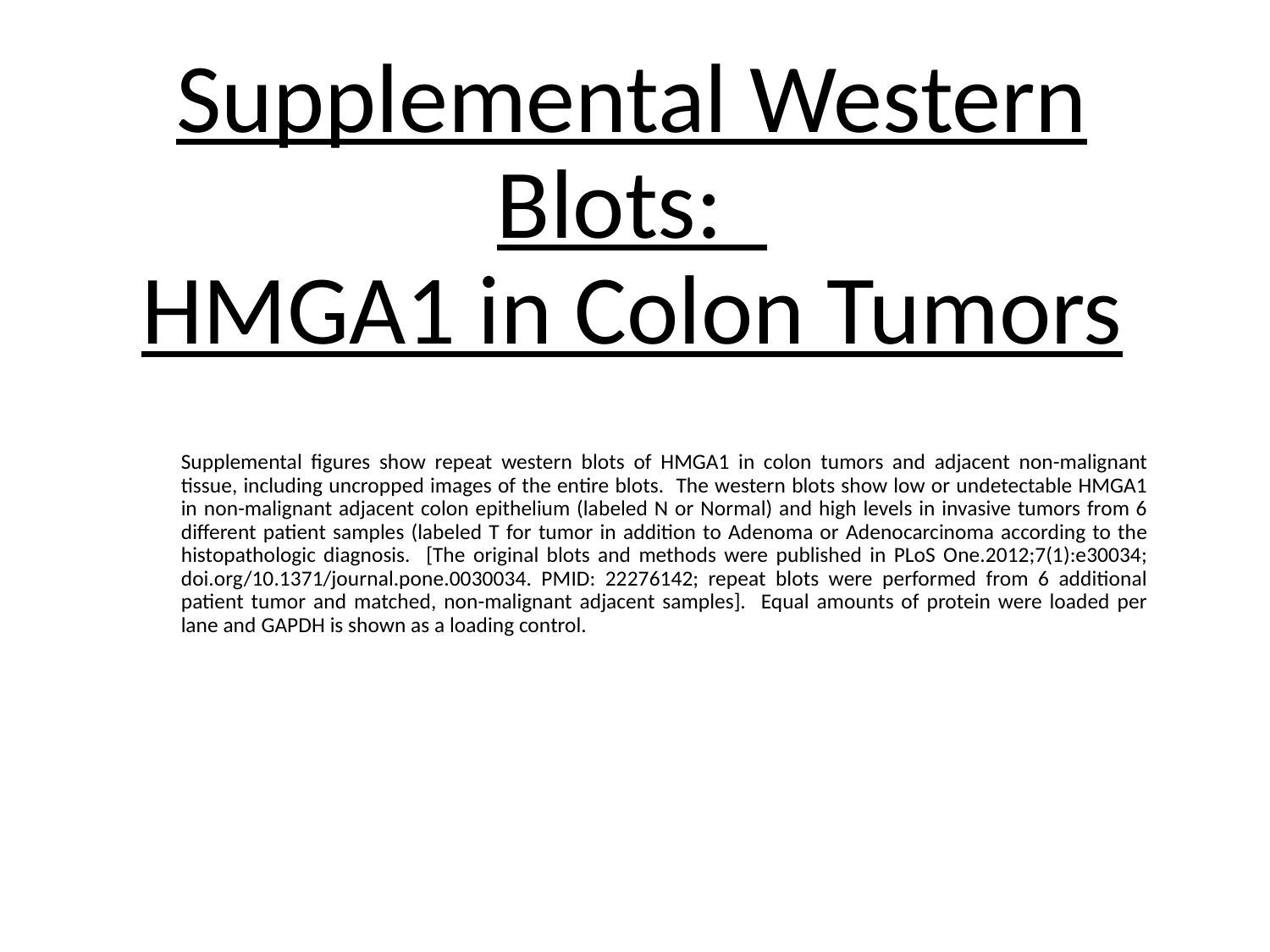

# Supplemental Western Blots: HMGA1 in Colon Tumors
Supplemental figures show repeat western blots of HMGA1 in colon tumors and adjacent non-malignant tissue, including uncropped images of the entire blots.  The western blots show low or undetectable HMGA1 in non-malignant adjacent colon epithelium (labeled N or Normal) and high levels in invasive tumors from 6 different patient samples (labeled T for tumor in addition to Adenoma or Adenocarcinoma according to the histopathologic diagnosis.  [The original blots and methods were published in PLoS One.2012;7(1):e30034; doi.org/10.1371/journal.pone.0030034. PMID: 22276142; repeat blots were performed from 6 additional patient tumor and matched, non-malignant adjacent samples].  Equal amounts of protein were loaded per lane and GAPDH is shown as a loading control.